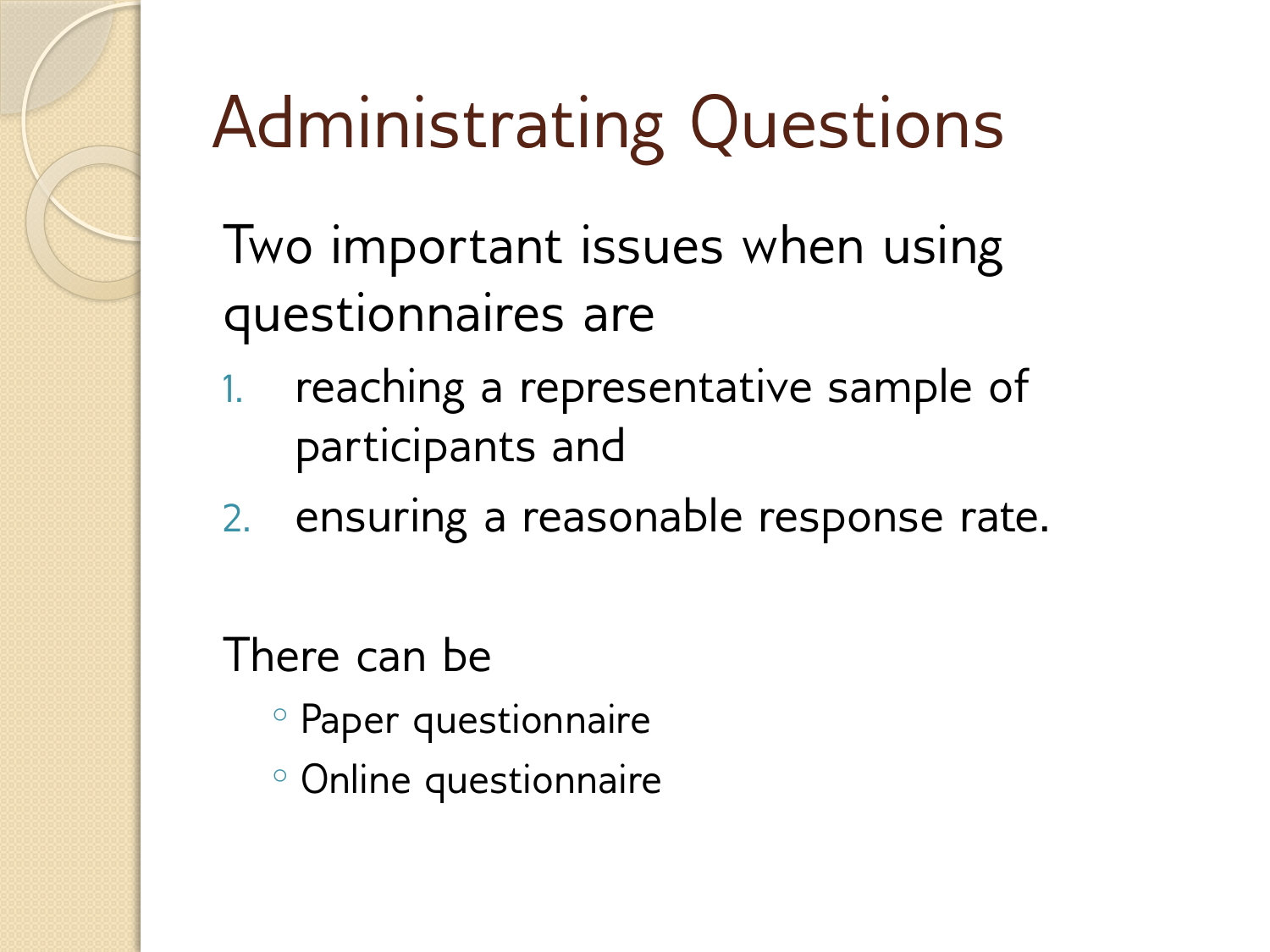

# Administrating Questions
Two important issues when using questionnaires are
reaching a representative sample of participants and
ensuring a reasonable response rate.

There can be
Paper questionnaire
Online questionnaire